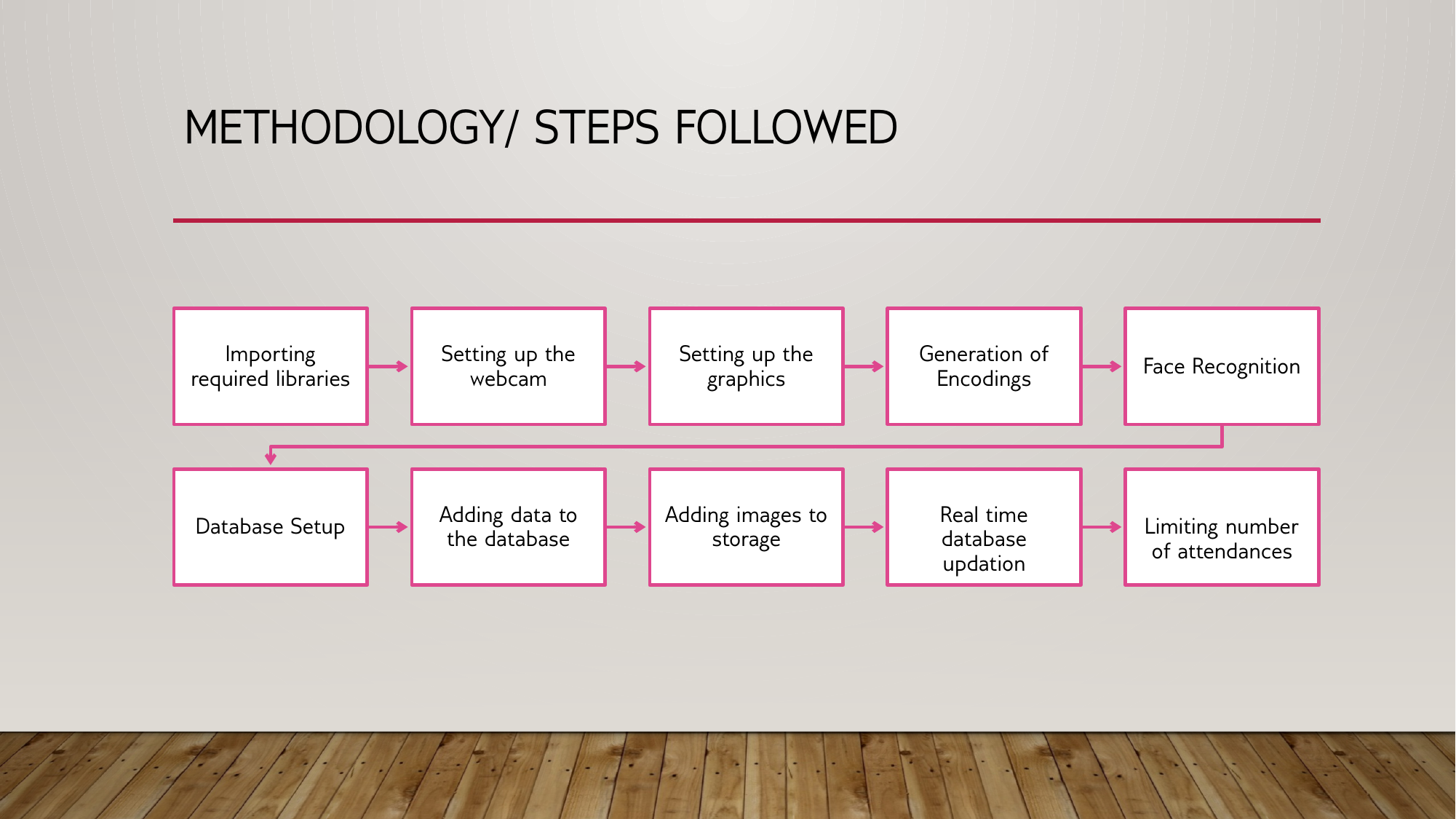

# Methodology/ Steps Followed

Importing required libraries

Setting up the webcam

Setting up the graphics

Generation of Encodings

Face Recognition

Database Setup

Adding data to the database

Adding images to storage

Real time database updation
Limiting number of attendances